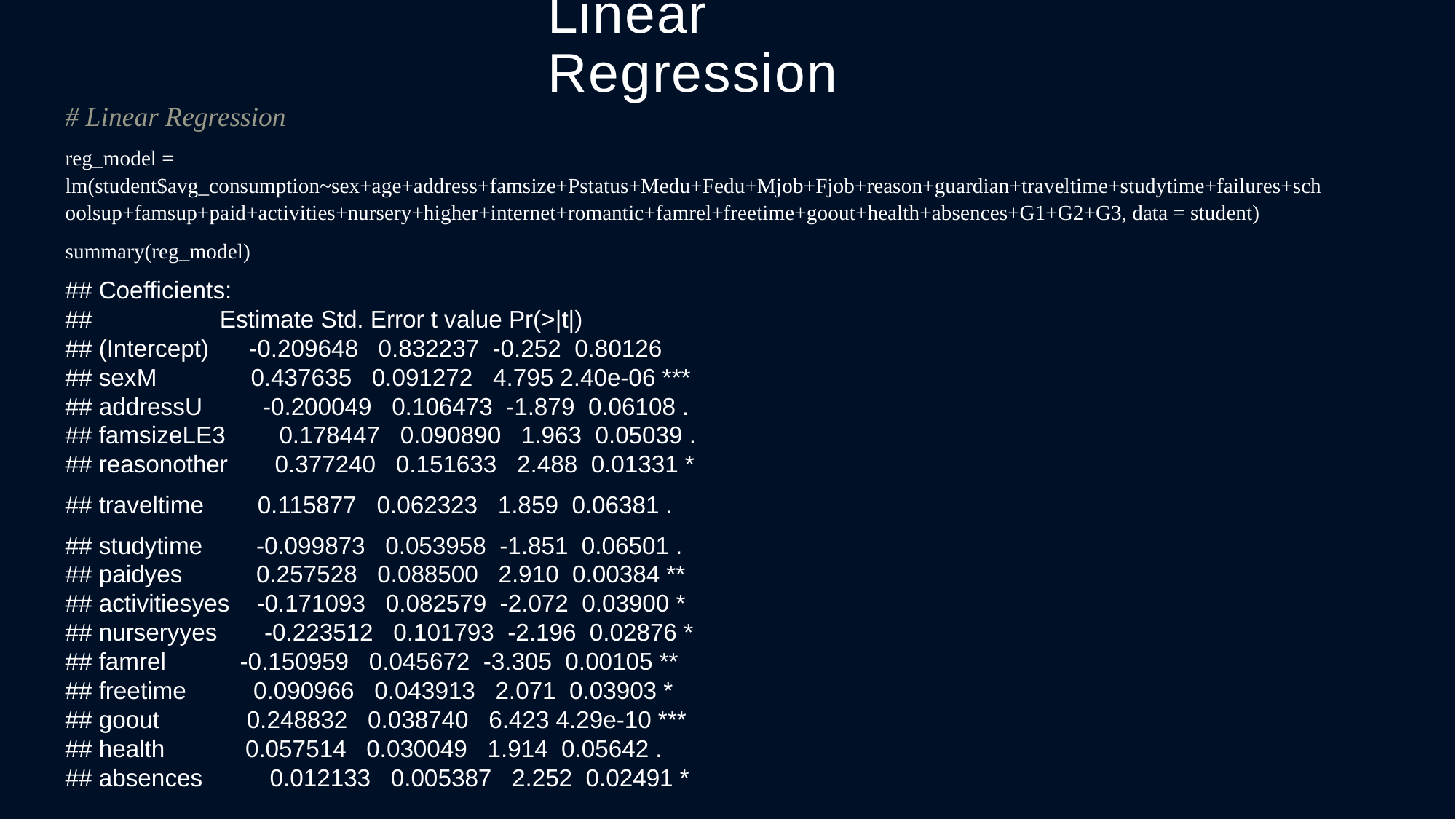

# Linear Regression
# Linear Regression
reg_model = lm(student$avg_consumption~sex+age+address+famsize+Pstatus+Medu+Fedu+Mjob+Fjob+reason+guardian+traveltime+studytime+failures+schoolsup+famsup+paid+activities+nursery+higher+internet+romantic+famrel+freetime+goout+health+absences+G1+G2+G3, data = student)
summary(reg_model)
## Coefficients:
##                   Estimate Std. Error t value Pr(>|t|)
## (Intercept)      -0.209648   0.832237  -0.252  0.80126
## sexM              0.437635   0.091272   4.795 2.40e-06 ***
## addressU         -0.200049   0.106473  -1.879  0.06108 .
## famsizeLE3        0.178447   0.090890   1.963  0.05039 .
## reasonother       0.377240   0.151633   2.488  0.01331 *
## traveltime        0.115877   0.062323   1.859  0.06381 .
## studytime        -0.099873   0.053958  -1.851  0.06501 .
## paidyes           0.257528   0.088500   2.910  0.00384 **
## activitiesyes    -0.171093   0.082579  -2.072  0.03900 *
## nurseryyes       -0.223512   0.101793  -2.196  0.02876 *
## famrel           -0.150959   0.045672  -3.305  0.00105 **
## freetime          0.090966   0.043913   2.071  0.03903 *
## goout             0.248832   0.038740   6.423 4.29e-10 ***
## health            0.057514   0.030049   1.914  0.05642 .
## absences          0.012133   0.005387   2.252  0.02491 *